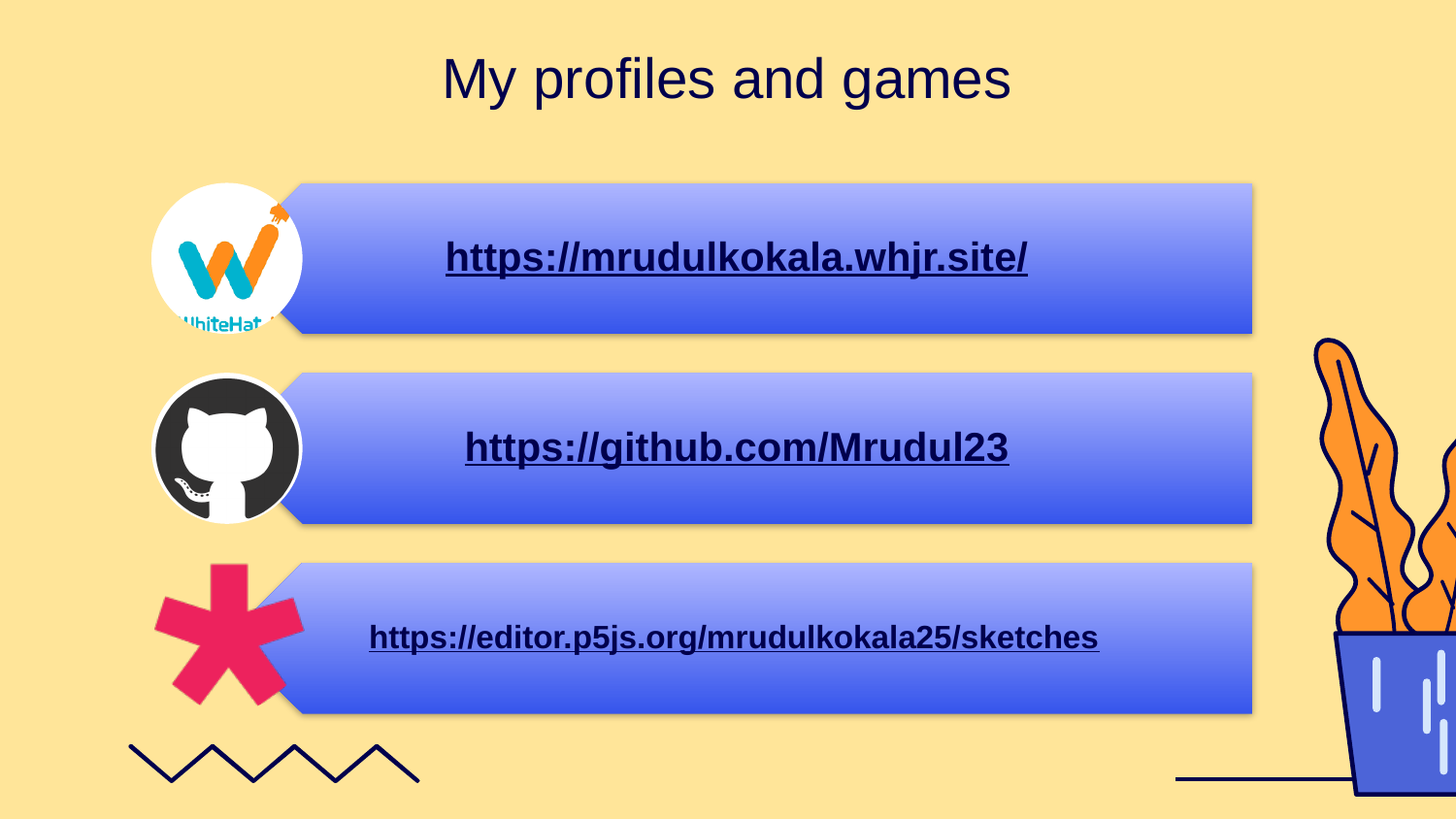

# My profiles and games
https://mrudulkokala.whjr.site/
https://github.com/Mrudul23
https://editor.p5js.org/mrudulkokala25/sketches